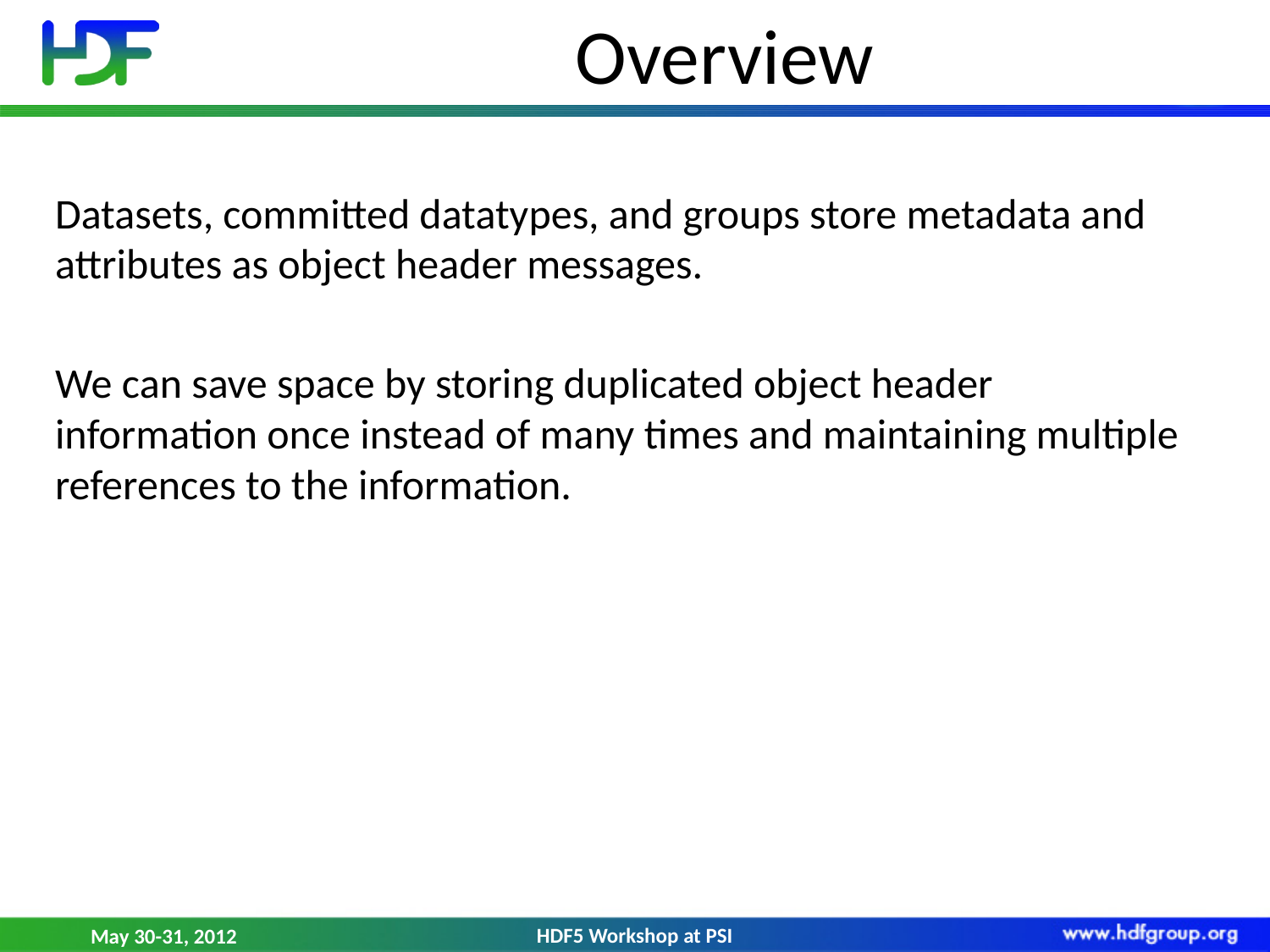

# Overview
Datasets, committed datatypes, and groups store metadata and attributes as object header messages.

We can save space by storing duplicated object header information once instead of many times and maintaining multiple references to the information.